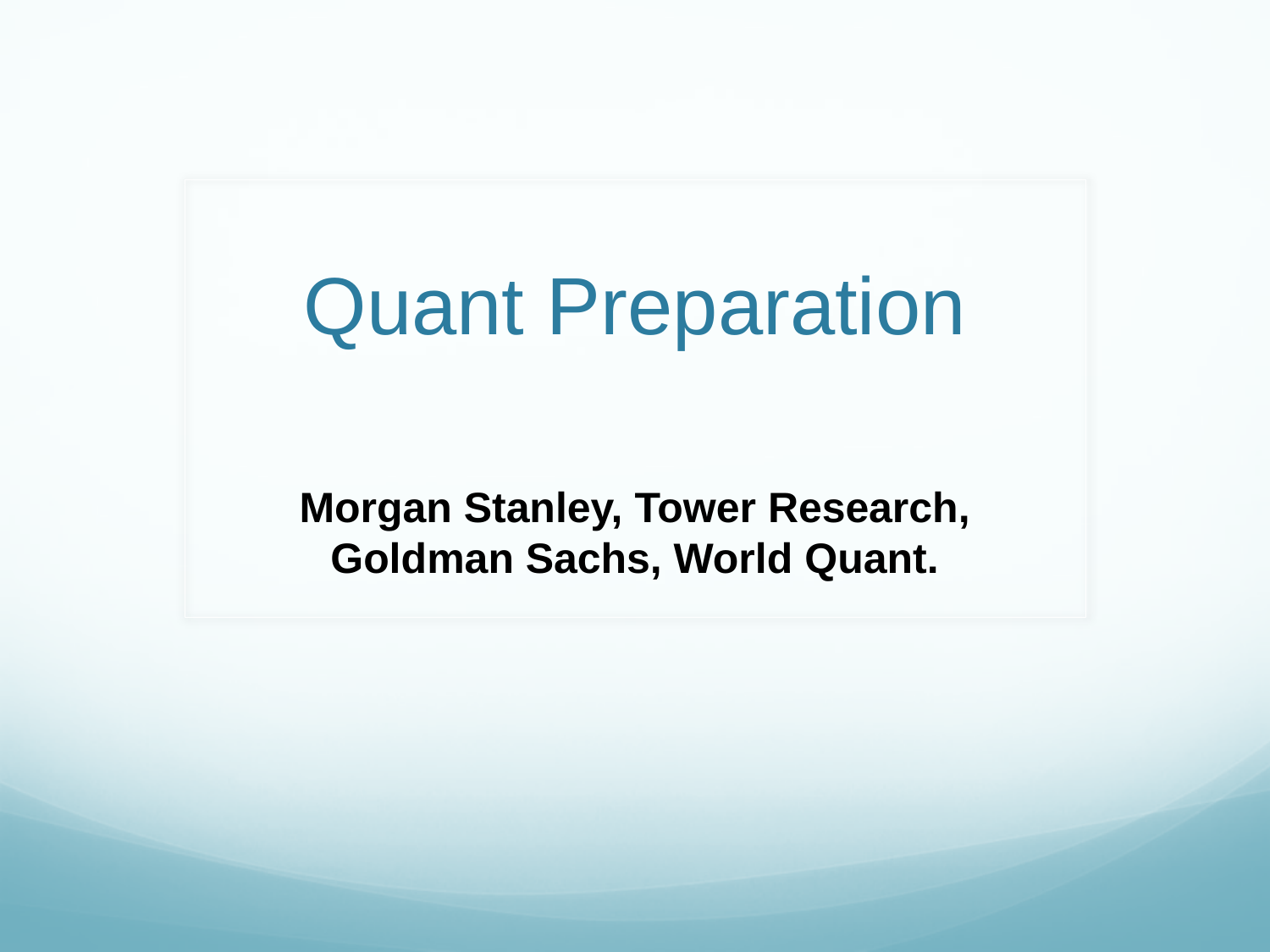

# Quant Preparation
Morgan Stanley, Tower Research, Goldman Sachs, World Quant.